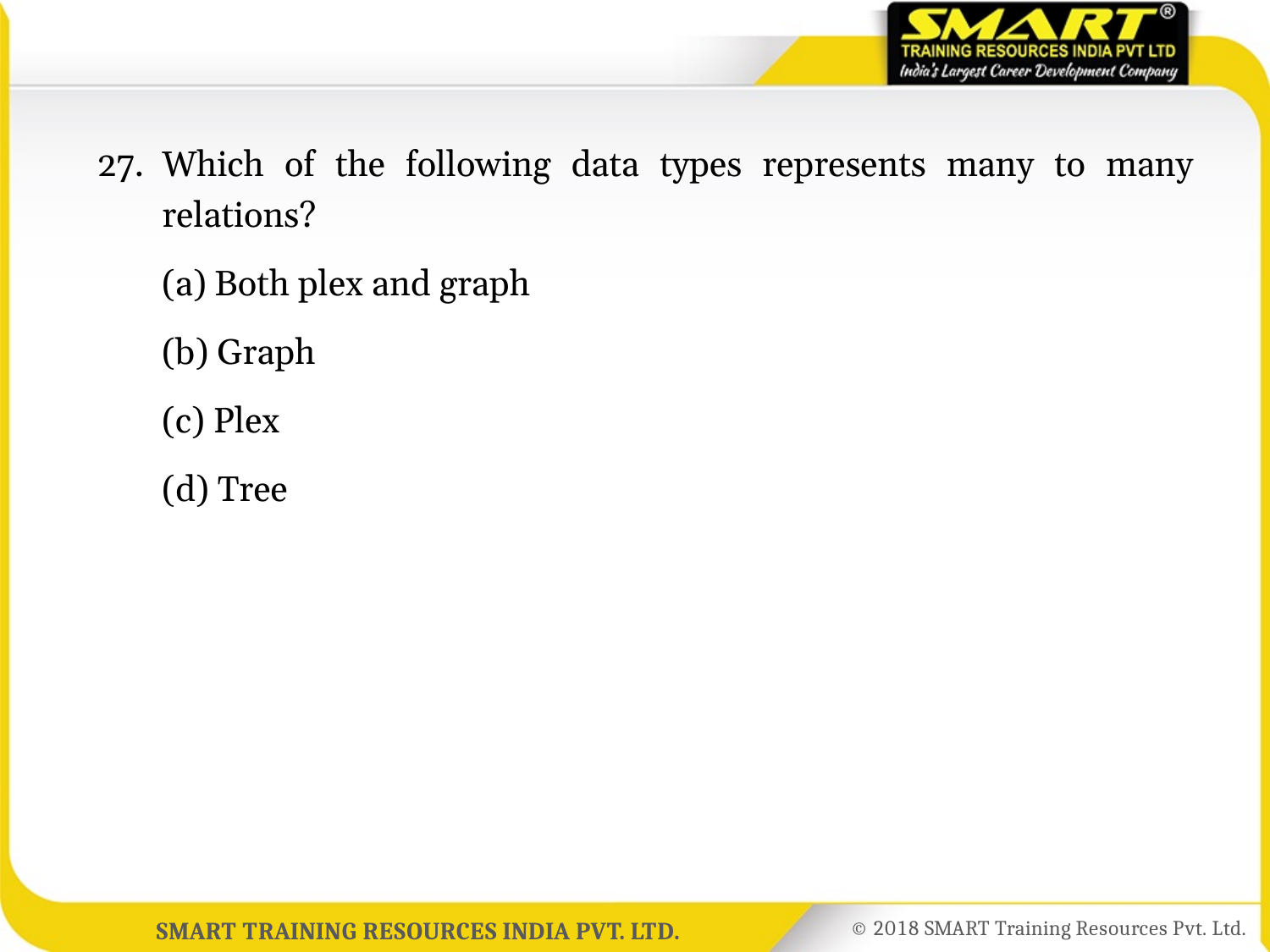

27.	Which of the following data types represents many to many relations?
	(a) Both plex and graph
	(b) Graph
	(c) Plex
	(d) Tree